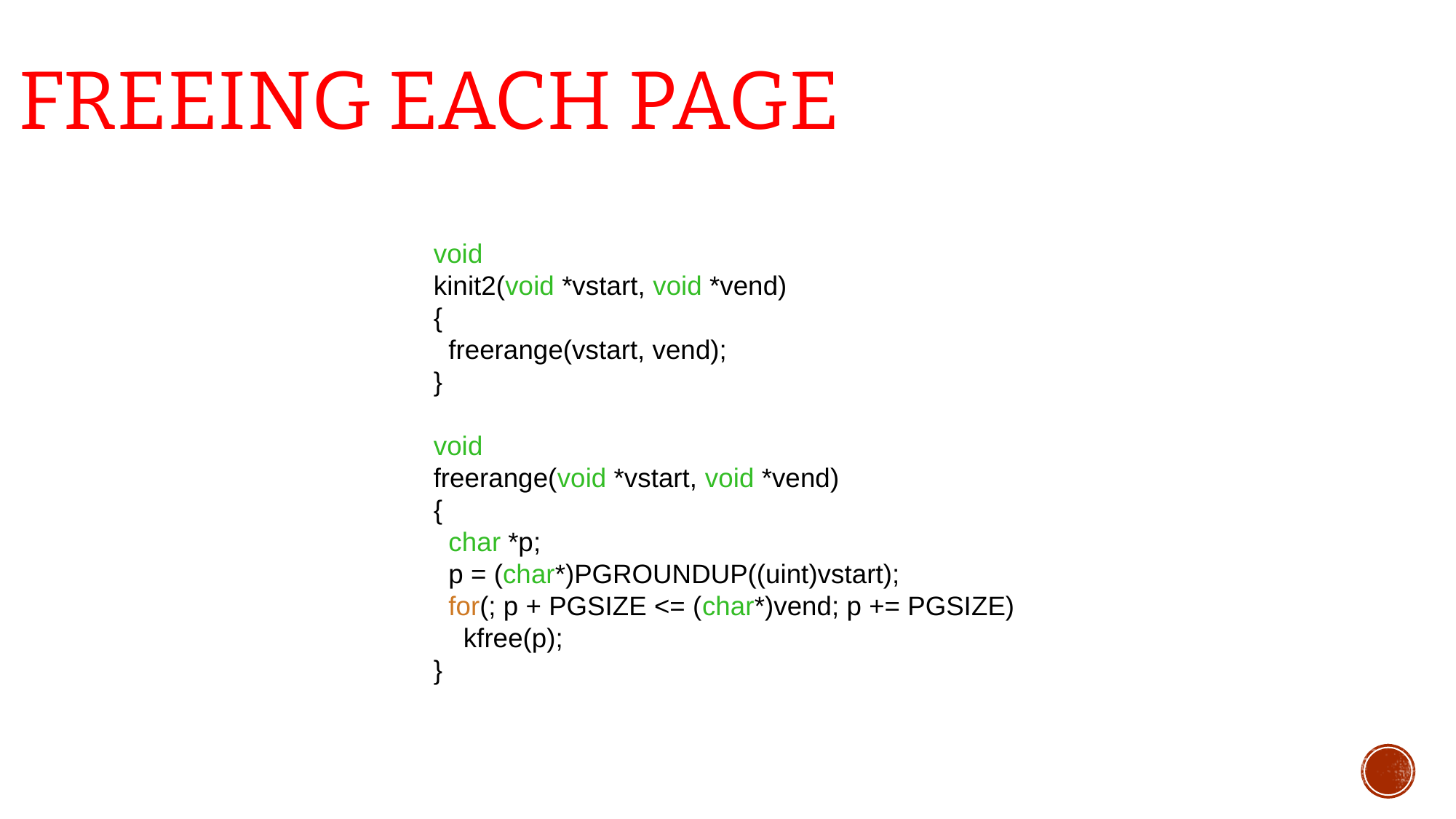

# Freeing Each Page
void
kinit2(void *vstart, void *vend)
{
  freerange(vstart, vend);
}

void
freerange(void *vstart, void *vend)
{
  char *p;
  p = (char*)PGROUNDUP((uint)vstart);
  for(; p + PGSIZE <= (char*)vend; p += PGSIZE)
    kfree(p);
}